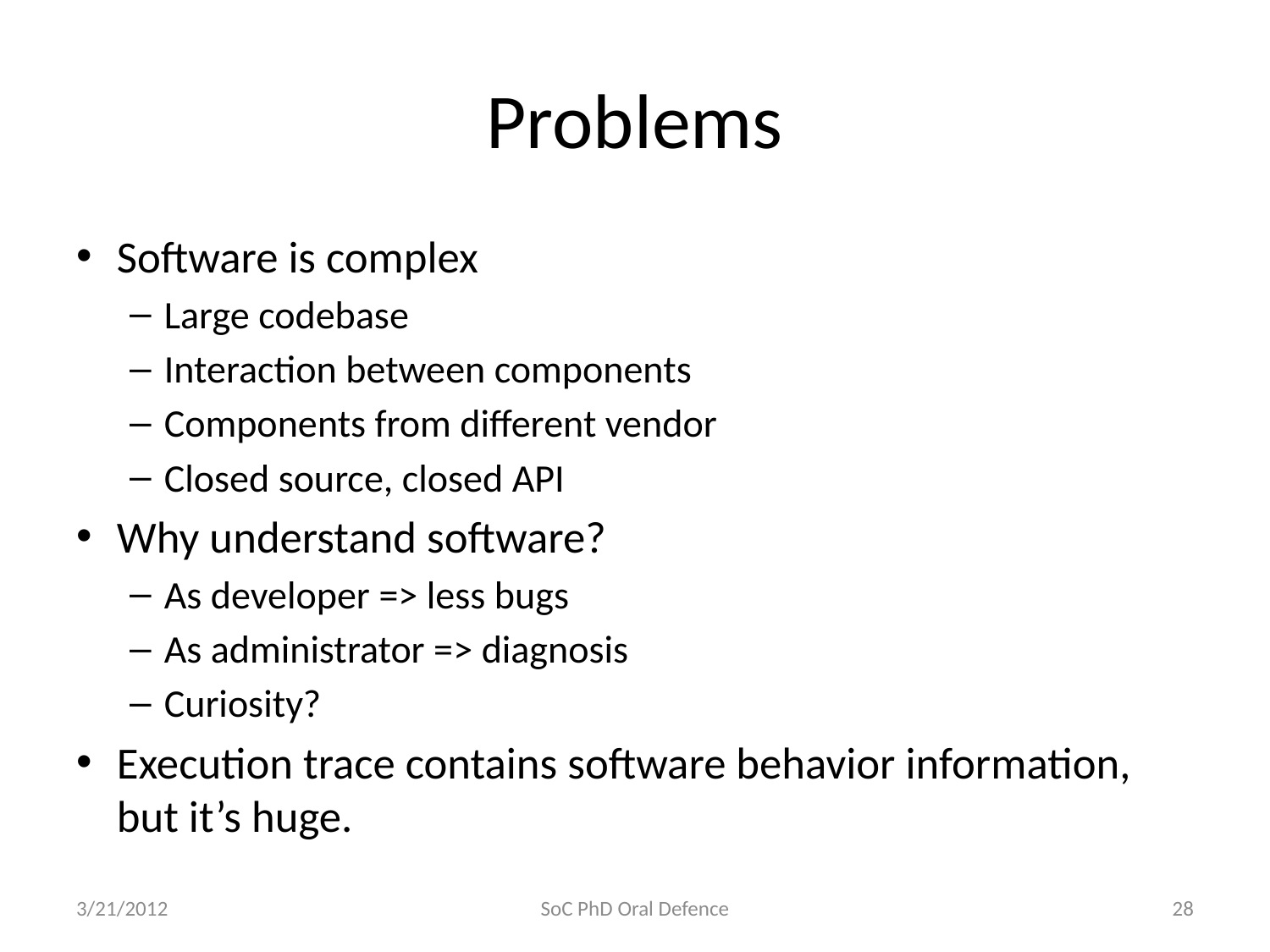

# Problems
Software is complex
Large codebase
Interaction between components
Components from different vendor
Closed source, closed API
Why understand software?
As developer => less bugs
As administrator => diagnosis
Curiosity?
Execution trace contains software behavior information, but it’s huge.
3/21/2012
SoC PhD Oral Defence
28